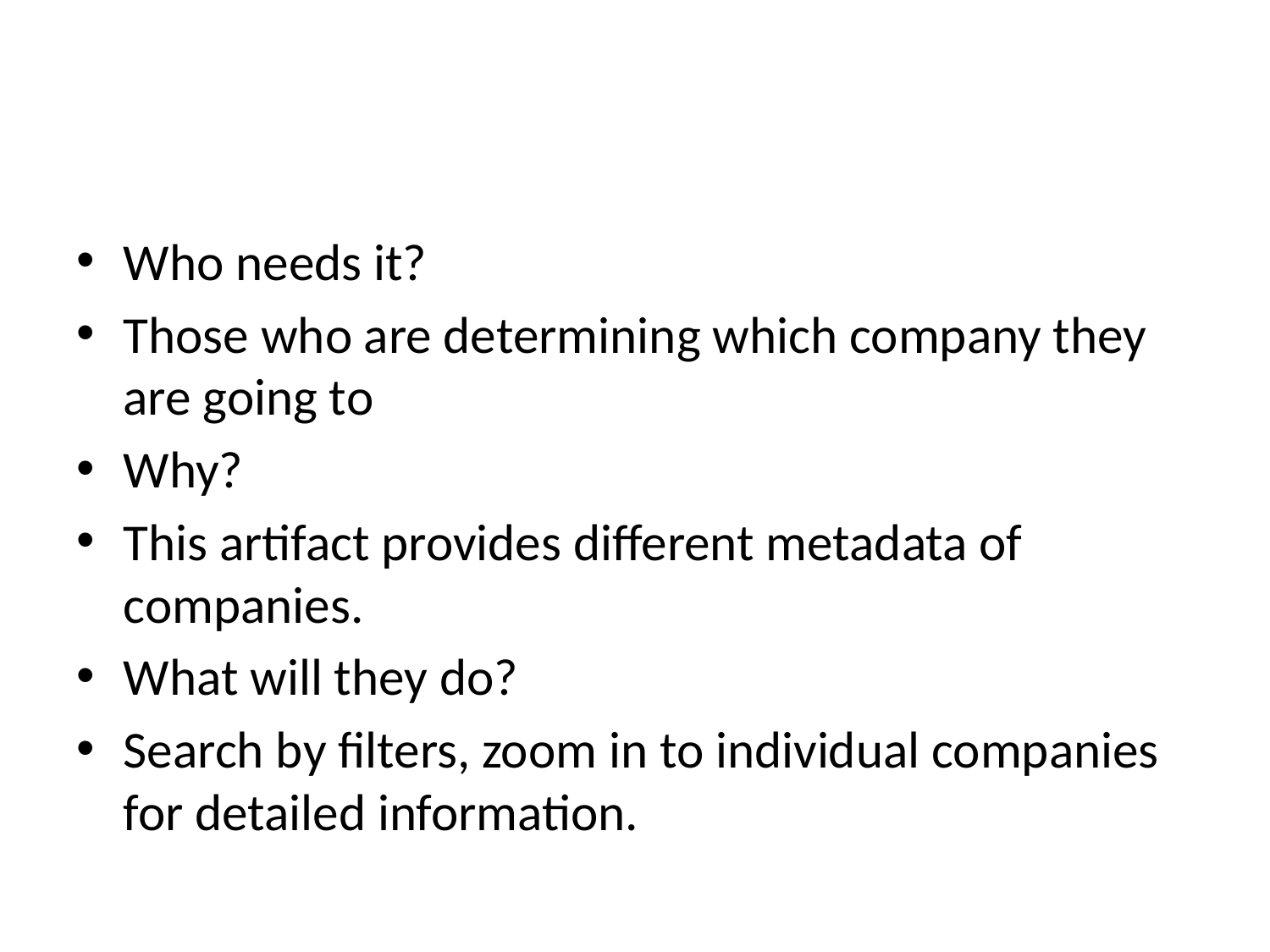

#
Who needs it?
Those who are determining which company they are going to
Why?
This artifact provides different metadata of companies.
What will they do?
Search by filters, zoom in to individual companies for detailed information.